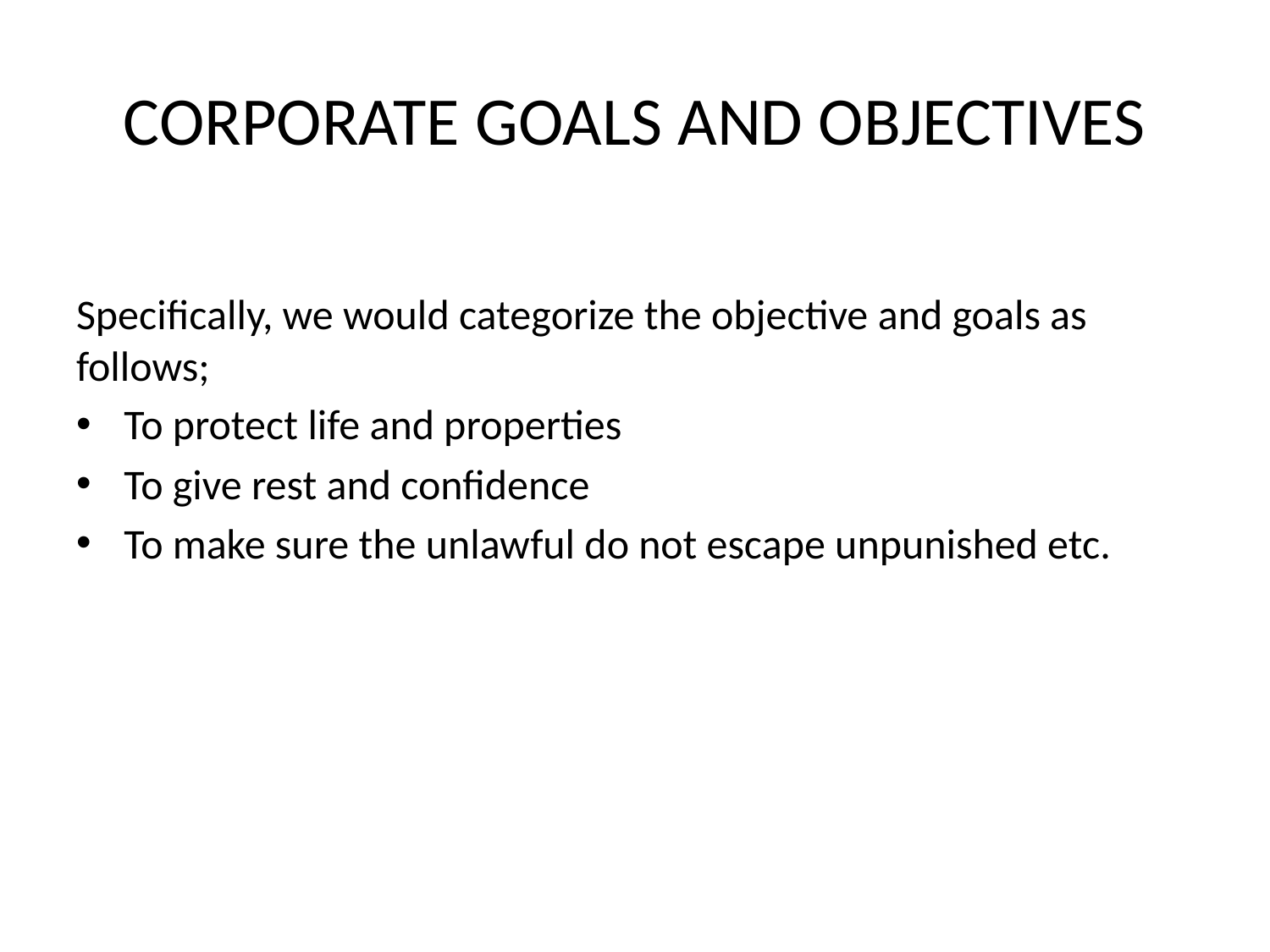

# CORPORATE GOALS AND OBJECTIVES

Specifically, we would categorize the objective and goals as follows;
To protect life and properties
To give rest and confidence
To make sure the unlawful do not escape unpunished etc.